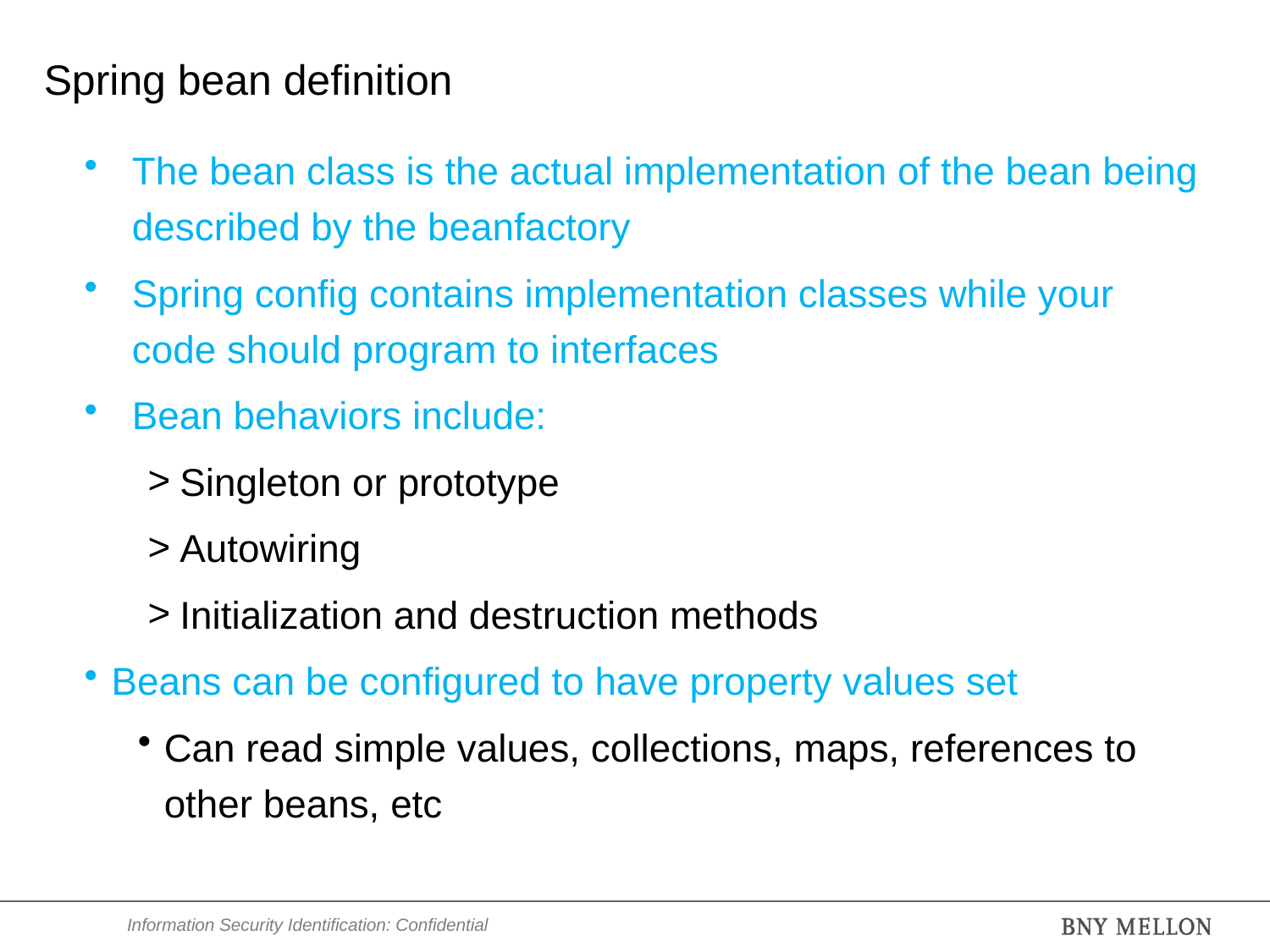

# Spring bean definition
The bean class is the actual implementation of the bean being described by the beanfactory
Spring config contains implementation classes while your code should program to interfaces
Bean behaviors include:
Singleton or prototype
Autowiring
Initialization and destruction methods
Beans can be configured to have property values set
Can read simple values, collections, maps, references to other beans, etc